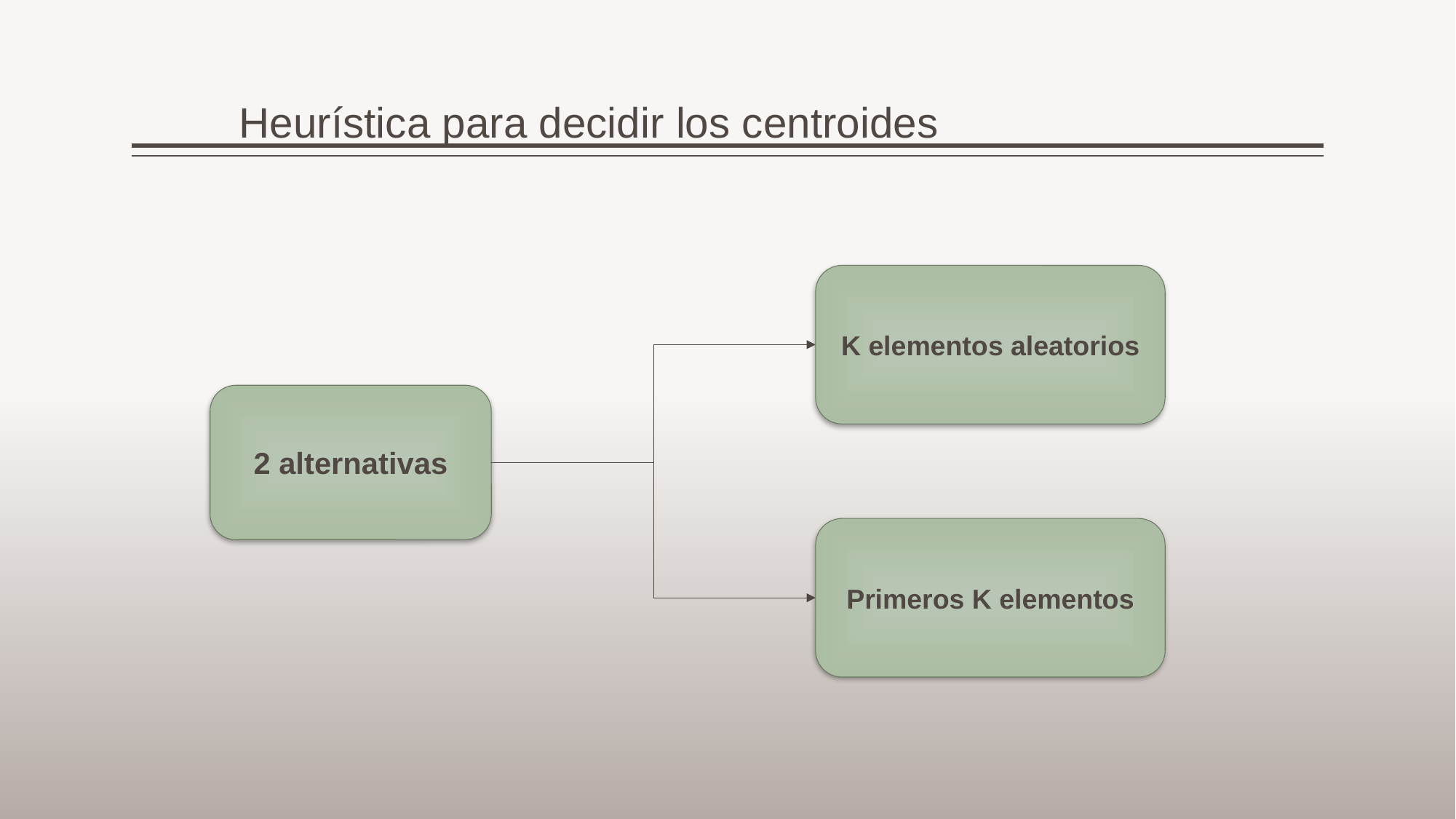

Heurística para decidir los centroides
K elementos aleatorios
2 alternativas
Primeros K elementos